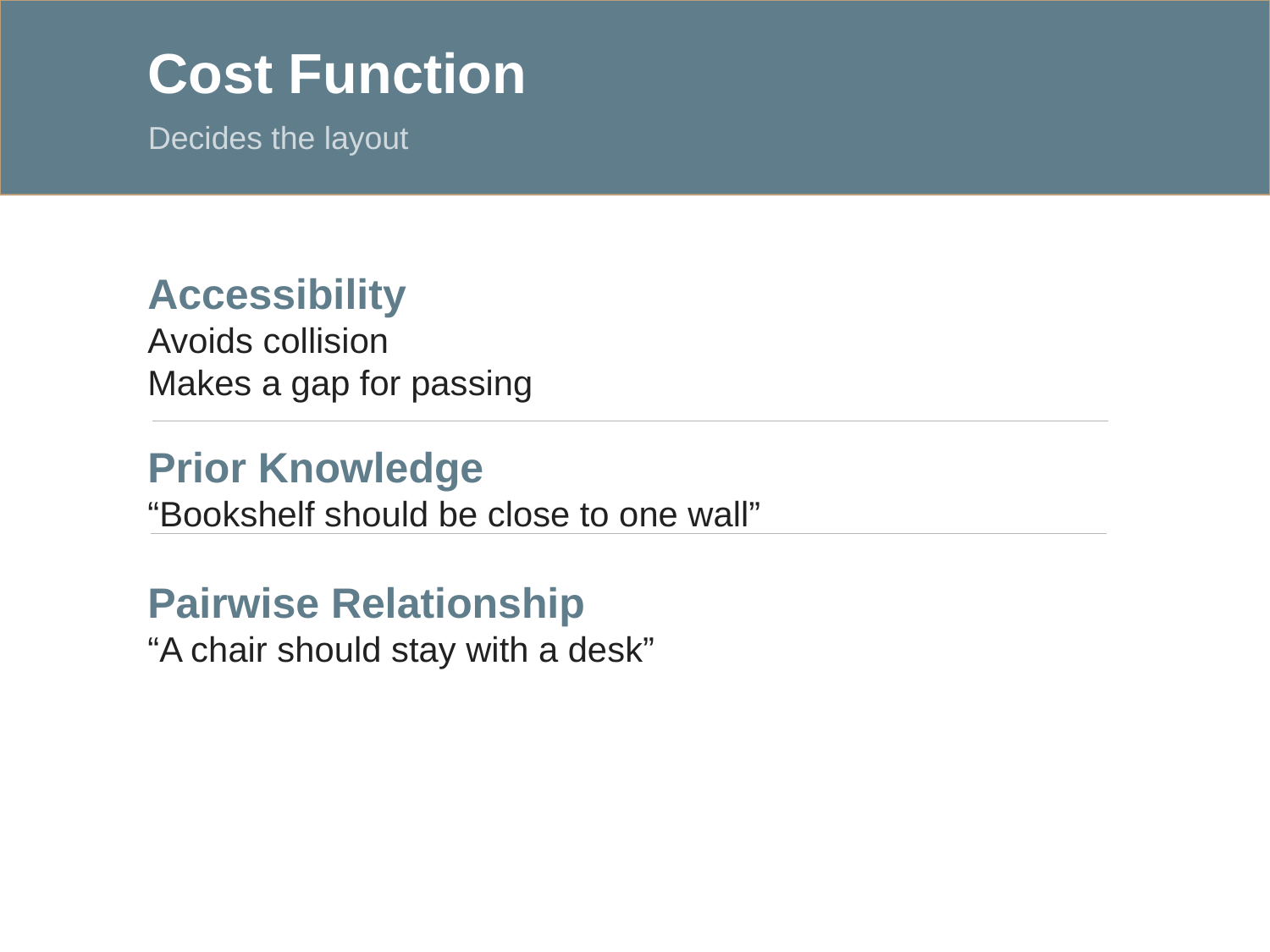

Cost Function
Decides the layout
Accessibility
Avoids collision
Makes a gap for passing

Prior Knowledge
“Bookshelf should be close to one wall”

Pairwise Relationship
“A chair should stay with a desk”